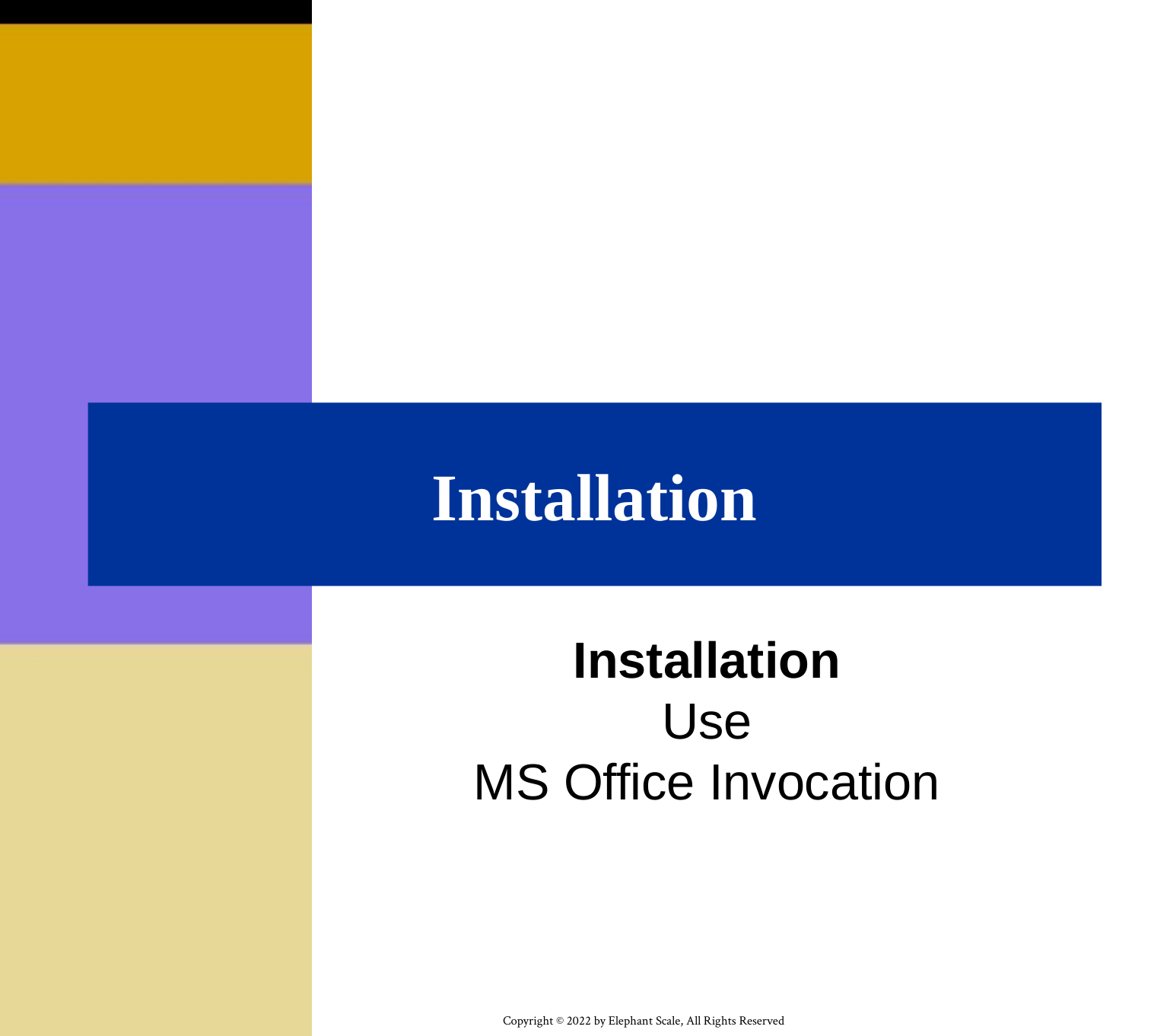

# Installation
Installation
Use
MS Office Invocation

Copyright © 2022 by Elephant Scale, All Rights Reserved